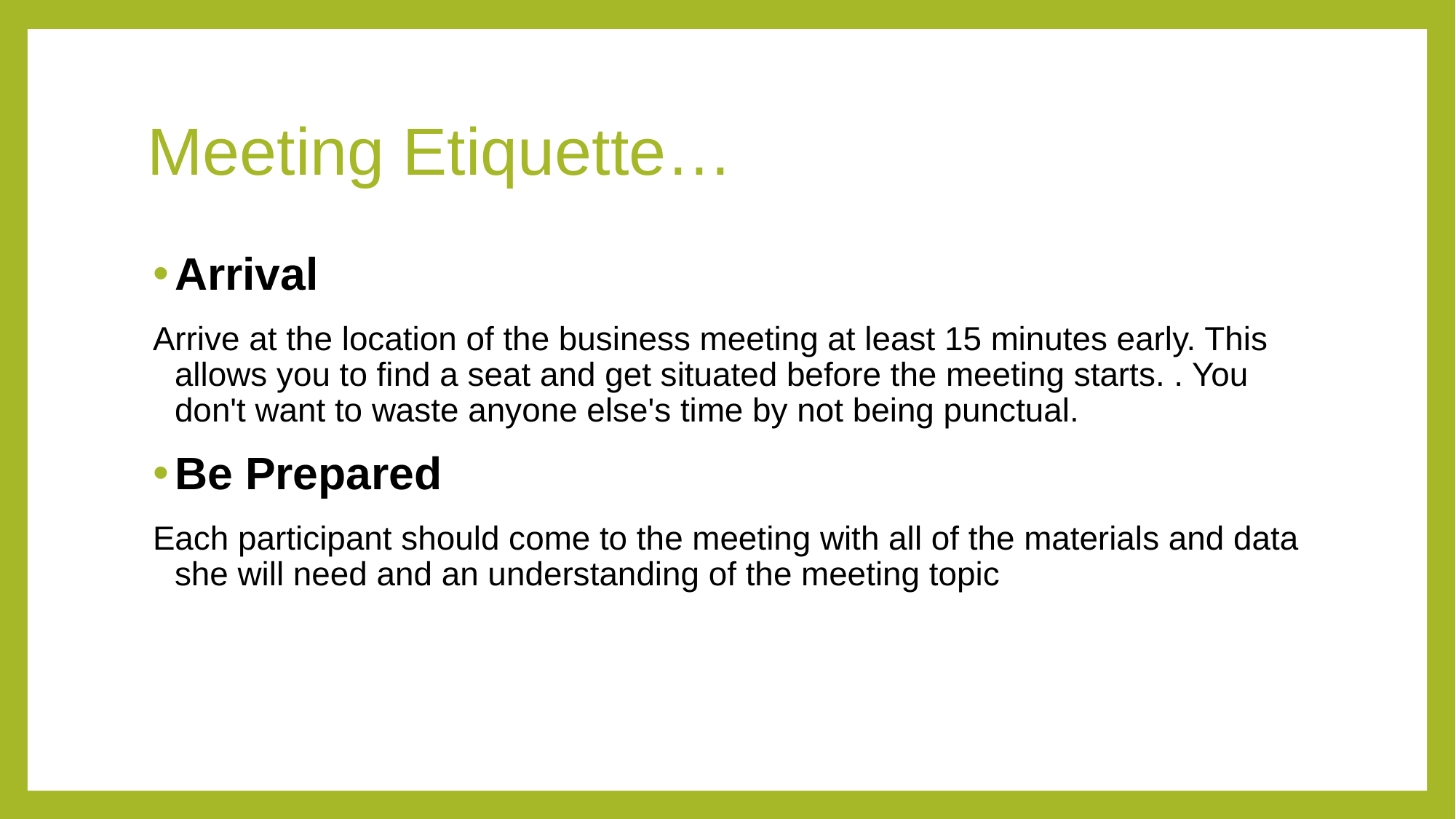

# Meeting Etiquette…
Arrival
Arrive at the location of the business meeting at least 15 minutes early. This allows you to find a seat and get situated before the meeting starts. . You don't want to waste anyone else's time by not being punctual.
Be Prepared
Each participant should come to the meeting with all of the materials and data she will need and an understanding of the meeting topic